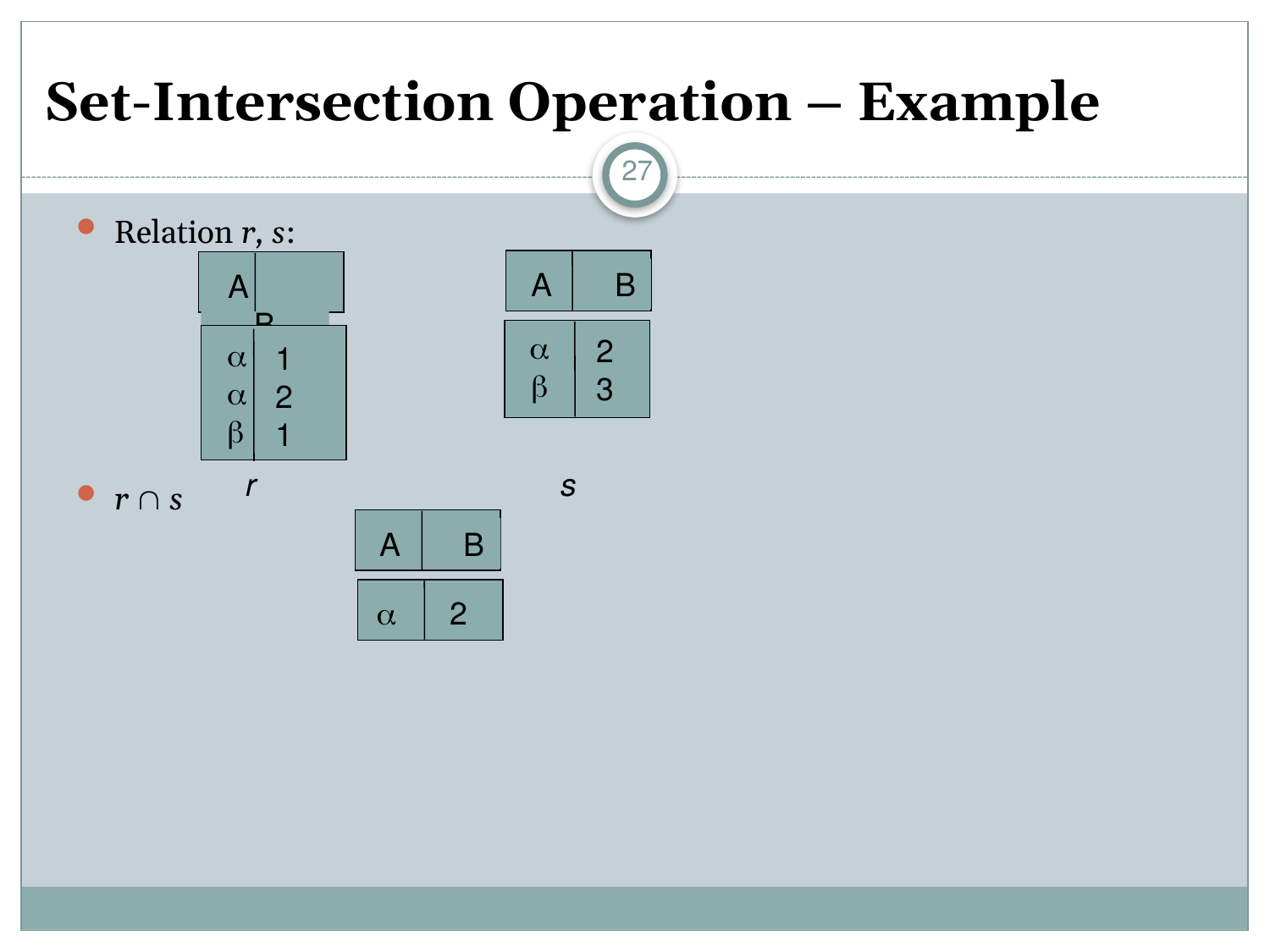

# Set-Intersection Operation – Example
27
Relation r, s:

r ∩ s

A       B
A       B

α
β

2
3

α
α
β

1
2
1
r
s

A       B

α      2